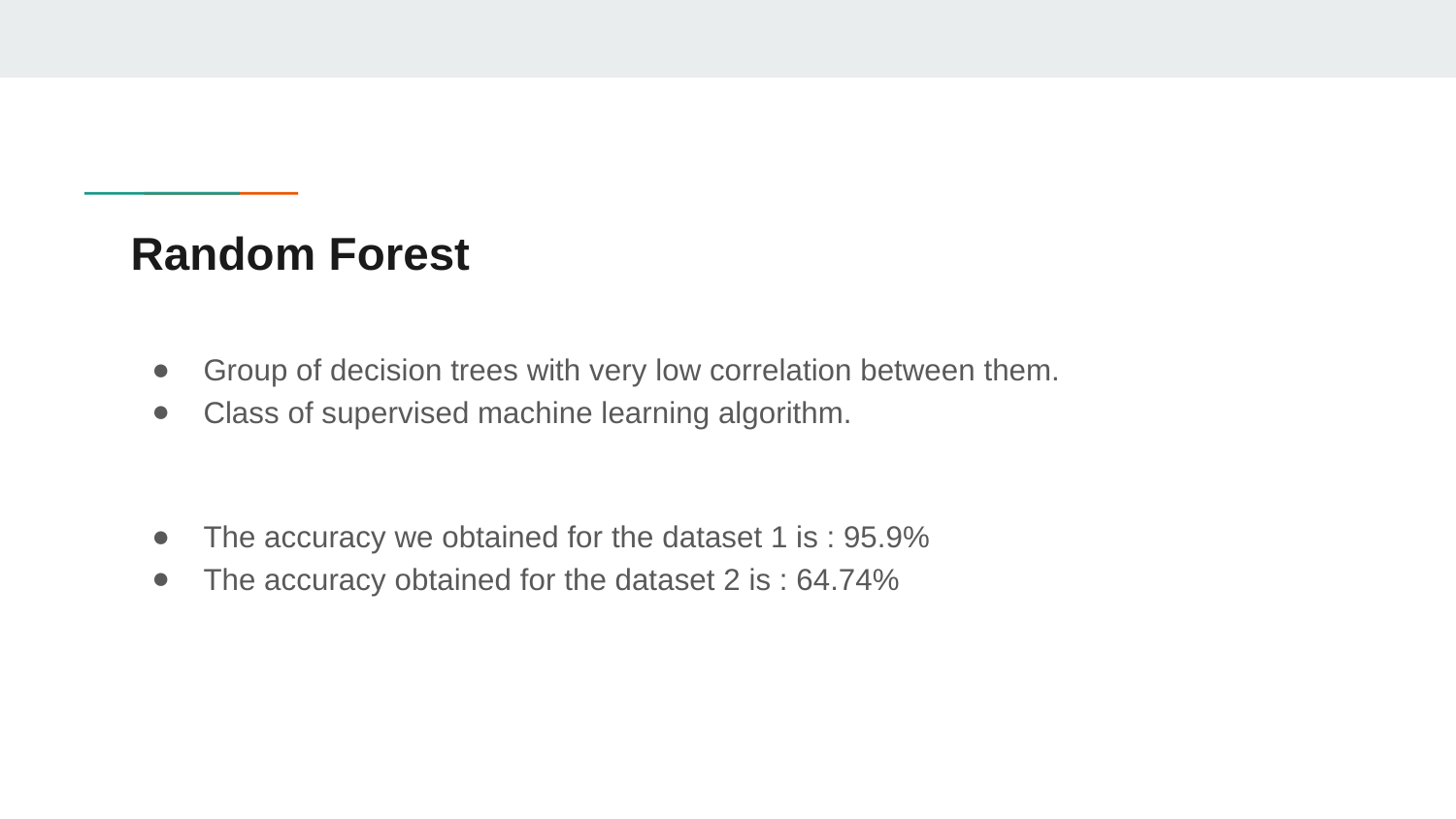

# Random Forest
Group of decision trees with very low correlation between them.
Class of supervised machine learning algorithm.

The accuracy we obtained for the dataset 1 is : 95.9%
The accuracy obtained for the dataset 2 is : 64.74%